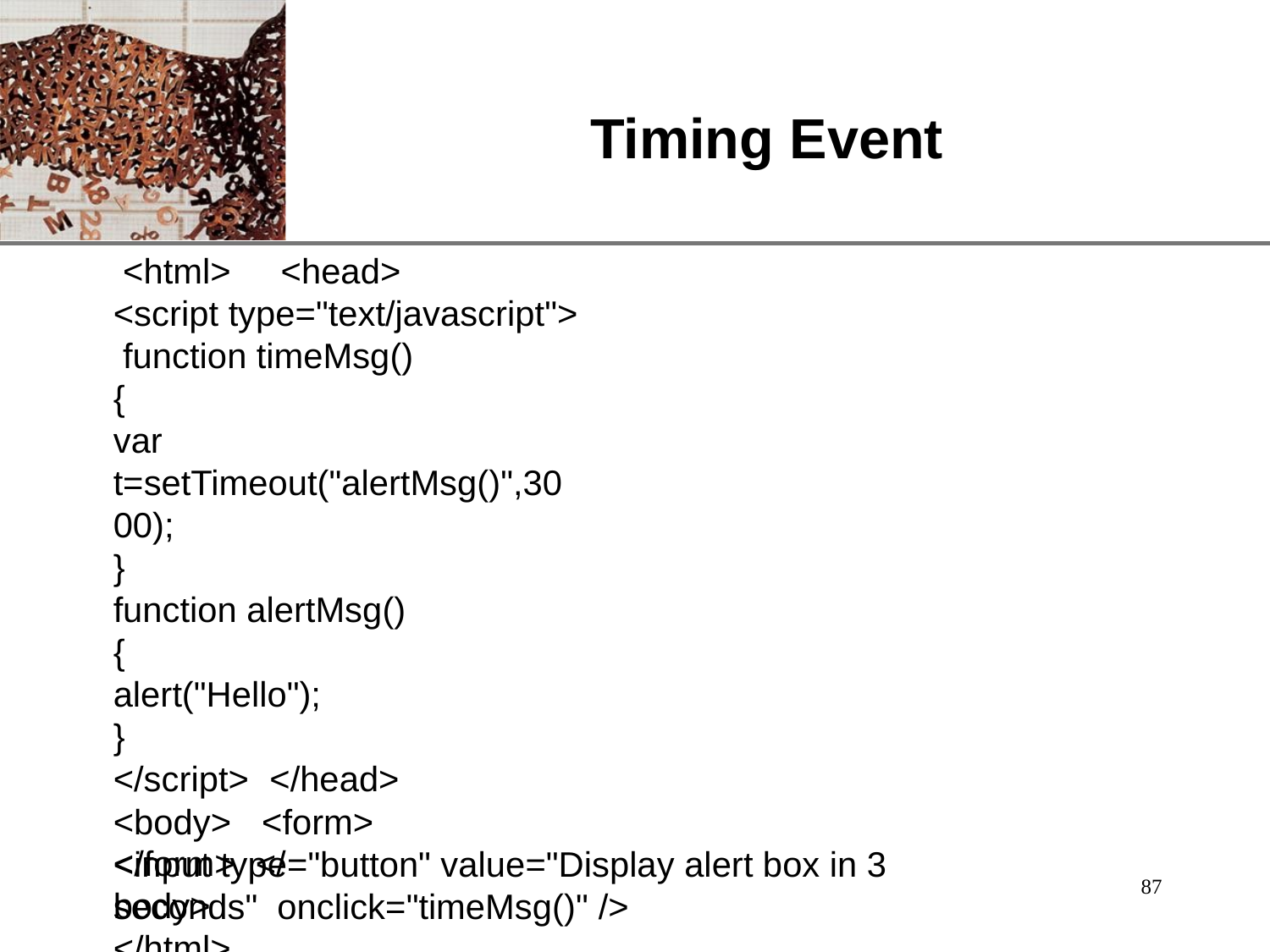

# Timing Event
<html>	<head>
<script type="text/javascript">  function timeMsg()
{
var t=setTimeout("alertMsg()",3000);
}
function alertMsg()
{
alert("Hello");
}
</script>	</head>
<body>	<form>
<input type="button" value="Display alert box in 3 seconds"  onclick="timeMsg()" />
</form>	</body>
</html>
87